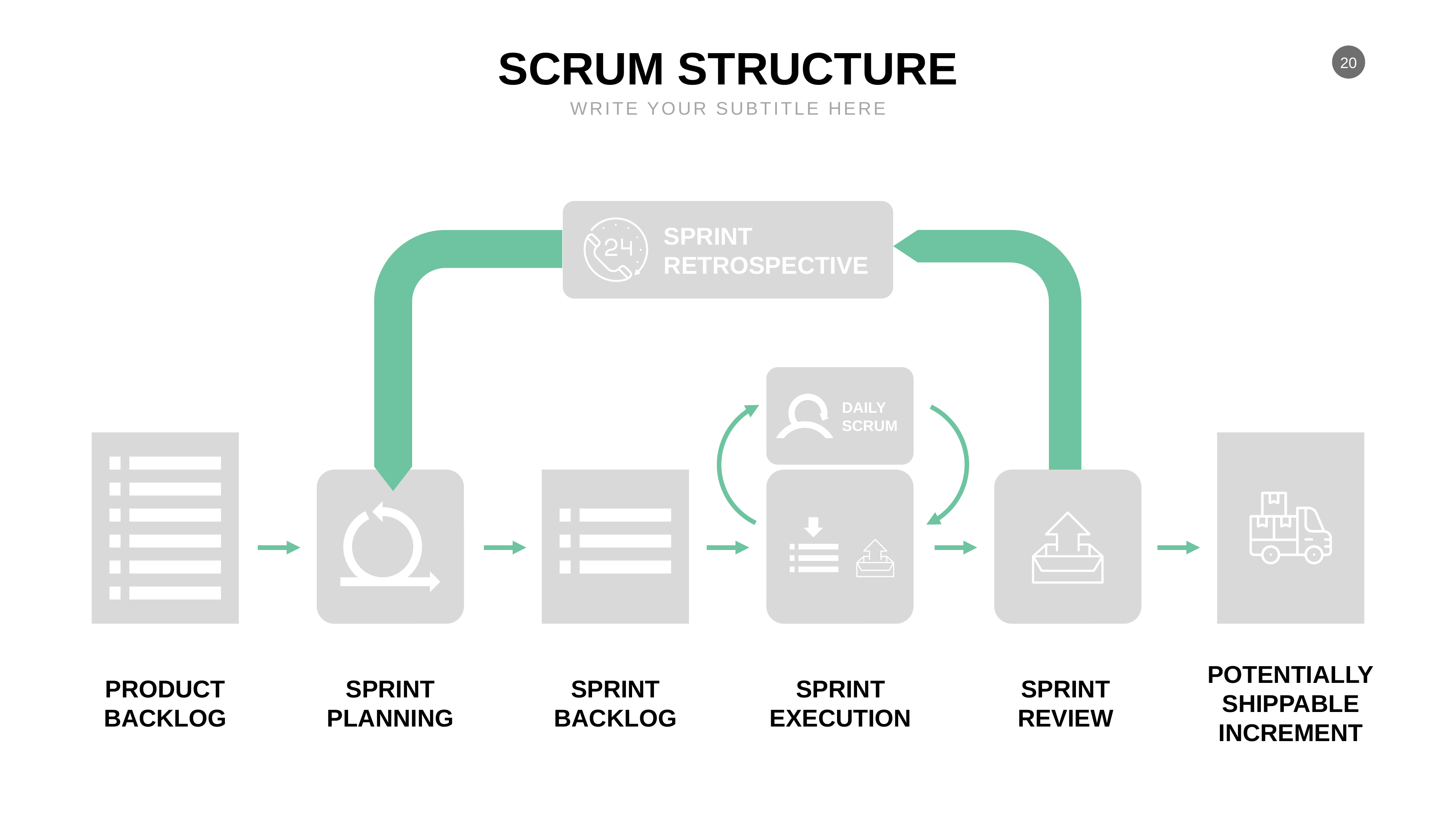

SCRUM STRUCTURE
WRITE YOUR SUBTITLE HERE

SPRINT
RETROSPECTIVE

DAILY
SCRUM

POTENTIALLY
SHIPPABLE
INCREMENT
PRODUCT
BACKLOG
SPRINT
PLANNING
SPRINT
BACKLOG
SPRINT
EXECUTION
SPRINT
REVIEW